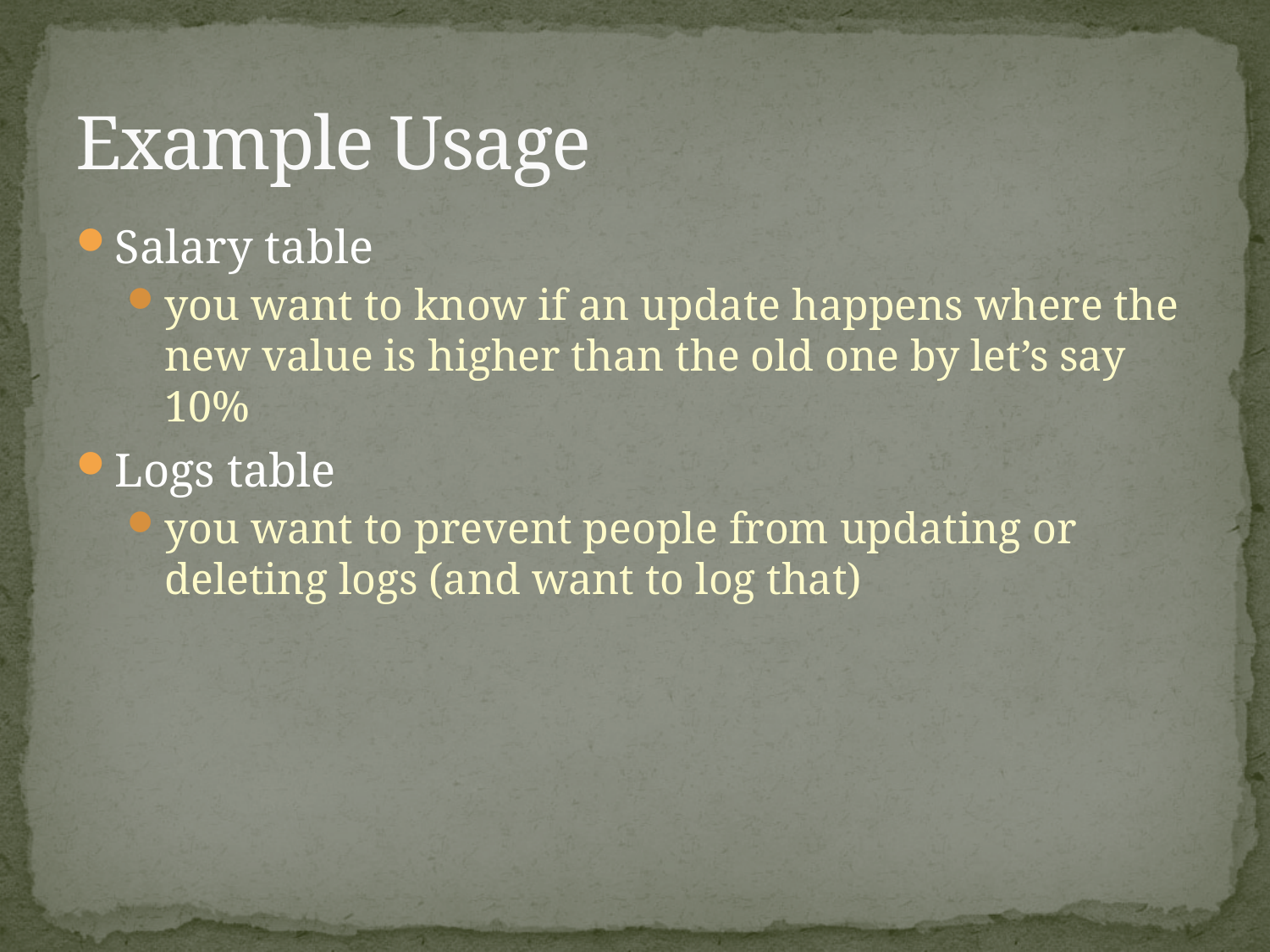

# Example Usage
Salary table
you want to know if an update happens where the new value is higher than the old one by let’s say 10%
Logs table
you want to prevent people from updating or deleting logs (and want to log that)